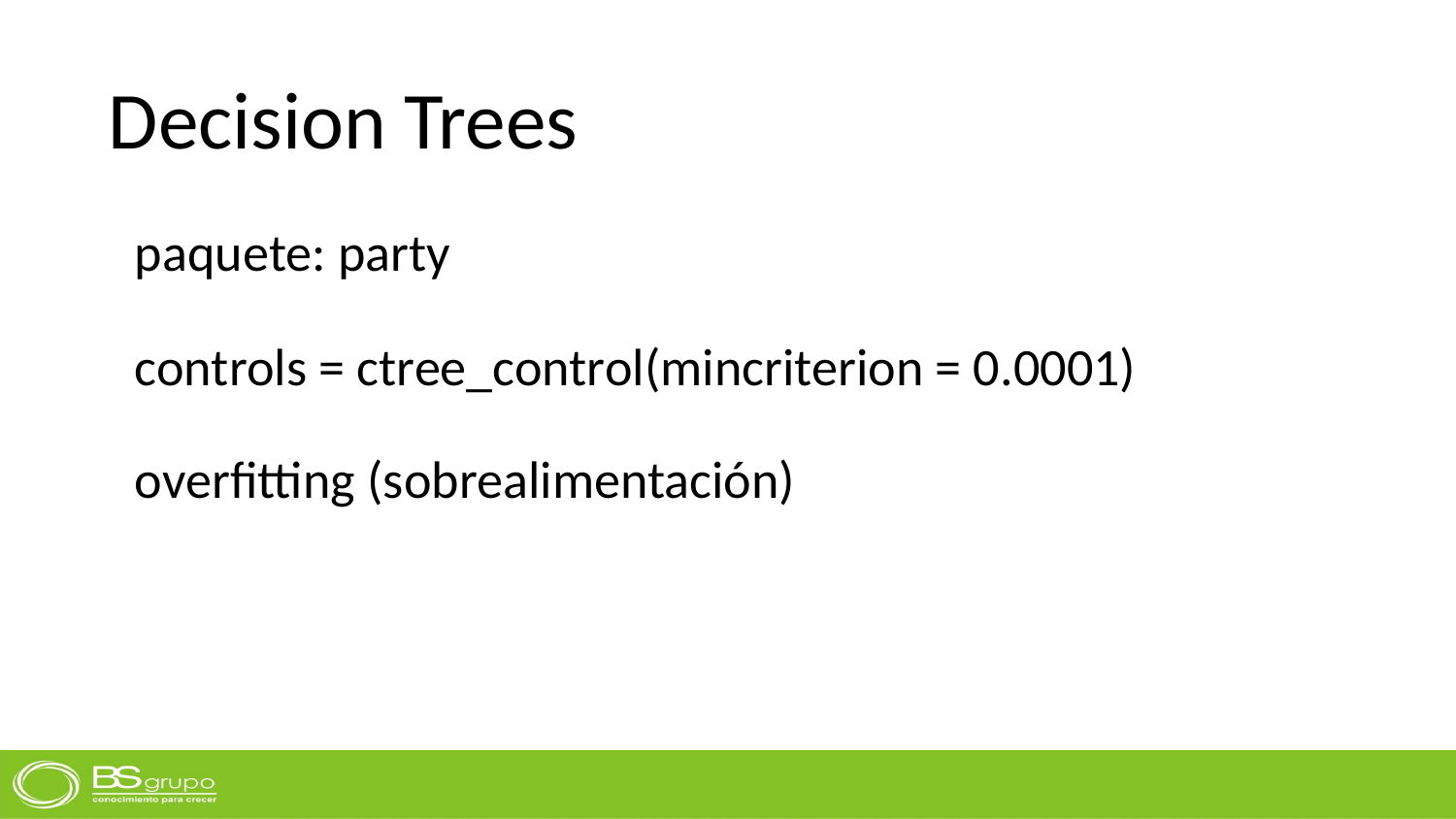

# Decision Trees
paquete: party

controls = ctree_control(mincriterion = 0.0001)

overfitting (sobrealimentación)